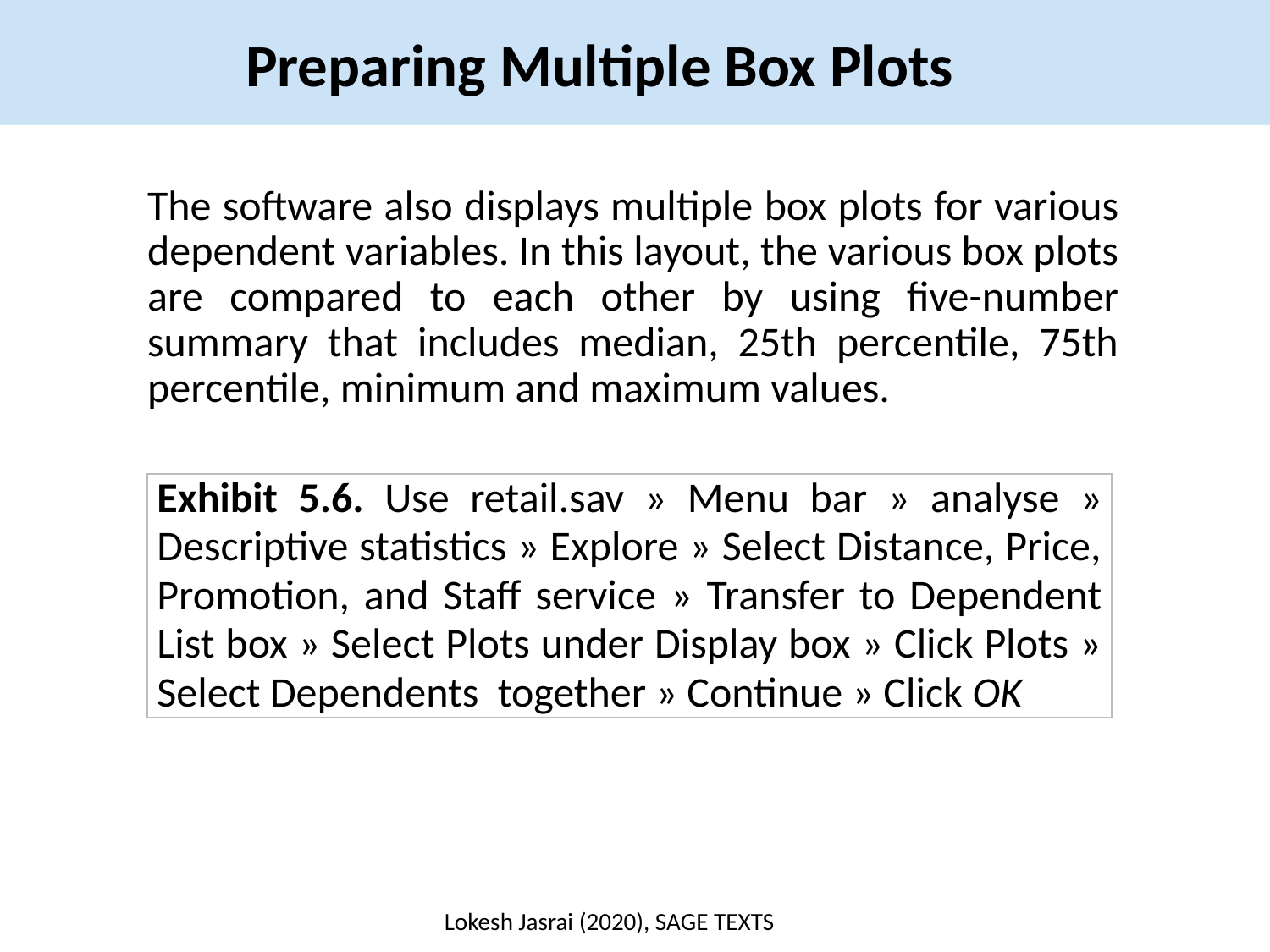

Preparing Multiple Box Plots
The software also displays multiple box plots for various dependent variables. In this layout, the various box plots are compared to each other by using five-number summary that includes median, 25th percentile, 75th percentile, minimum and maximum values.
| Exhibit 5.6. Use retail.sav » Menu bar » analyse » Descriptive statistics » Explore » Select Distance, Price, Promotion, and Staff service » Transfer to Dependent List box » Select Plots under Display box » Click Plots » Select Dependents together » Continue » Click OK |
| --- |
Lokesh Jasrai (2020), SAGE TEXTS